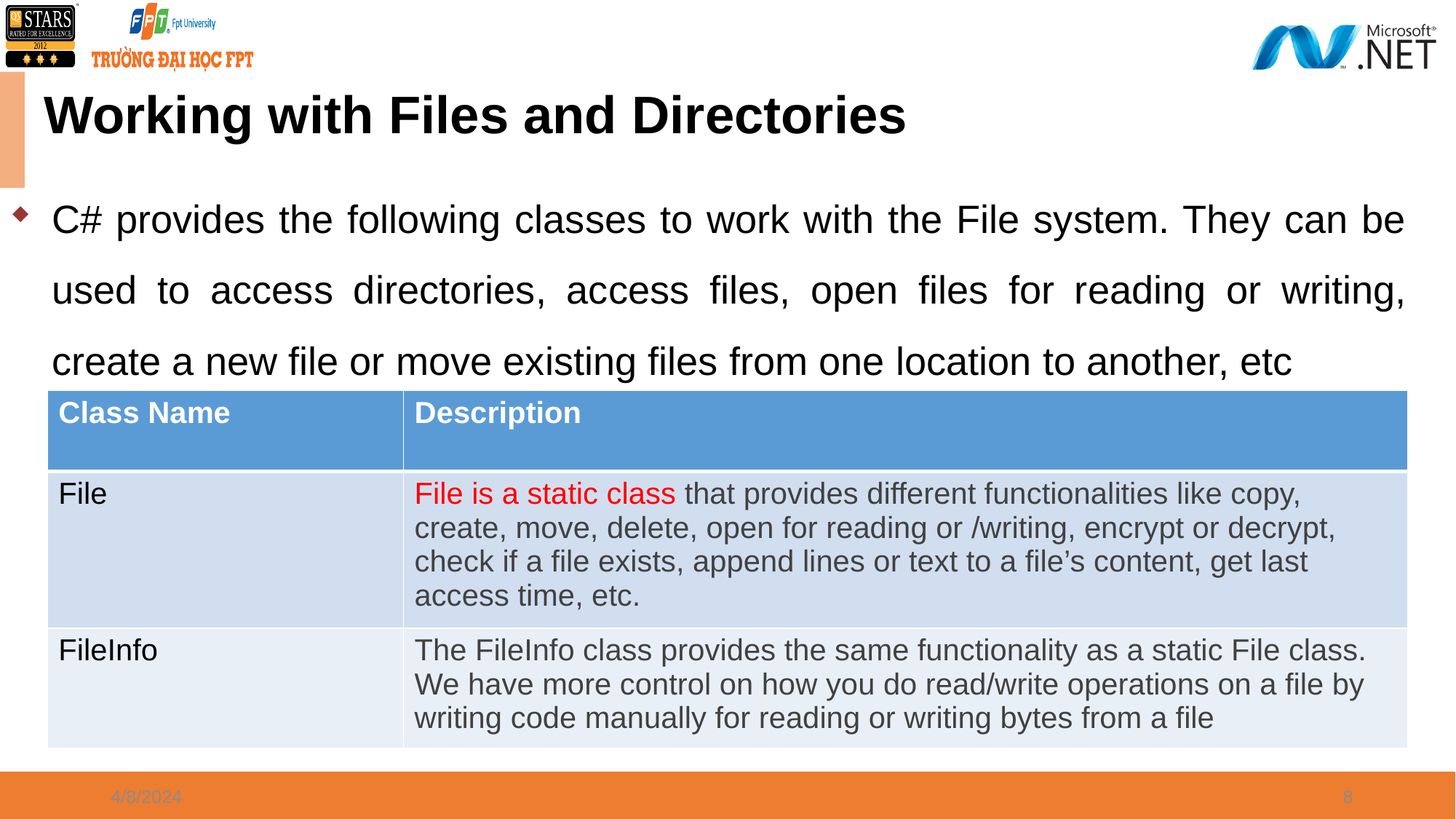

# Working with Files and Directories
C# provides the following classes to work with the File system. They can be used to access directories, access files, open files for reading or writing, create a new file or move existing files from one location to another, etc
| Class Name | Description |
| --- | --- |
| File | File is a static class that provides different functionalities like copy, create, move, delete, open for reading or /writing, encrypt or decrypt, check if a file exists, append lines or text to a file’s content, get last access time, etc. |
| FileInfo | The FileInfo class provides the same functionality as a static File class. We have more control on how you do read/write operations on a file by writing code manually for reading or writing bytes from a file |
4/8/2024
8